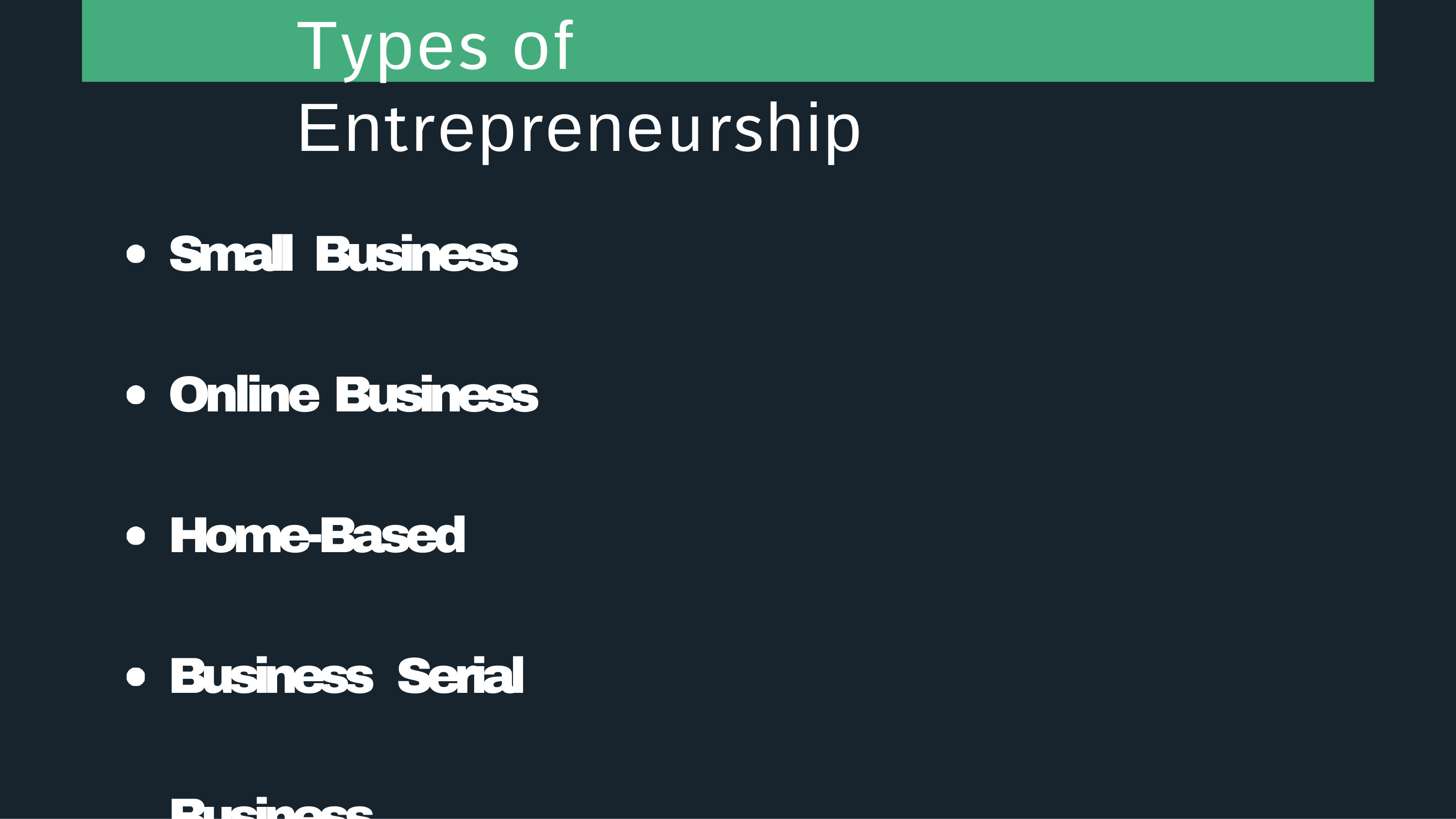

# Types of Entrepreneurship
Small Business
Online Business  Home-Based Business  Serial Business